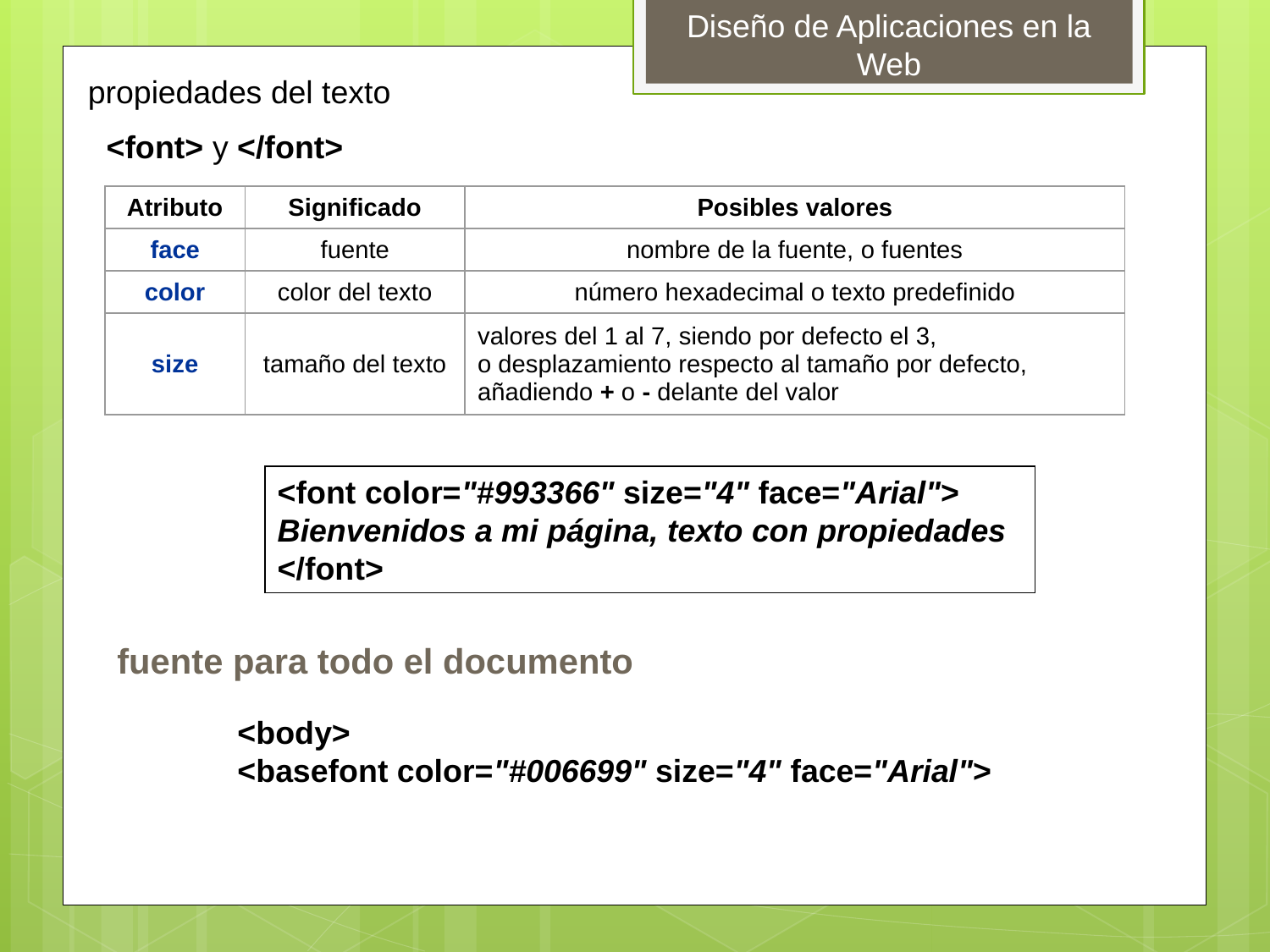

propiedades del texto
<font> y </font>
| Atributo | Significado | Posibles valores |
| --- | --- | --- |
| face | fuente | nombre de la fuente, o fuentes |
| color | color del texto | número hexadecimal o texto predefinido |
| size | tamaño del texto | valores del 1 al 7, siendo por defecto el 3, o desplazamiento respecto al tamaño por defecto, añadiendo + o - delante del valor |

<font color="#993366" size="4" face="Arial">
Bienvenidos a mi página, texto con propiedades
</font>
fuente para todo el documento
<body>
<basefont color="#006699" size="4" face="Arial">